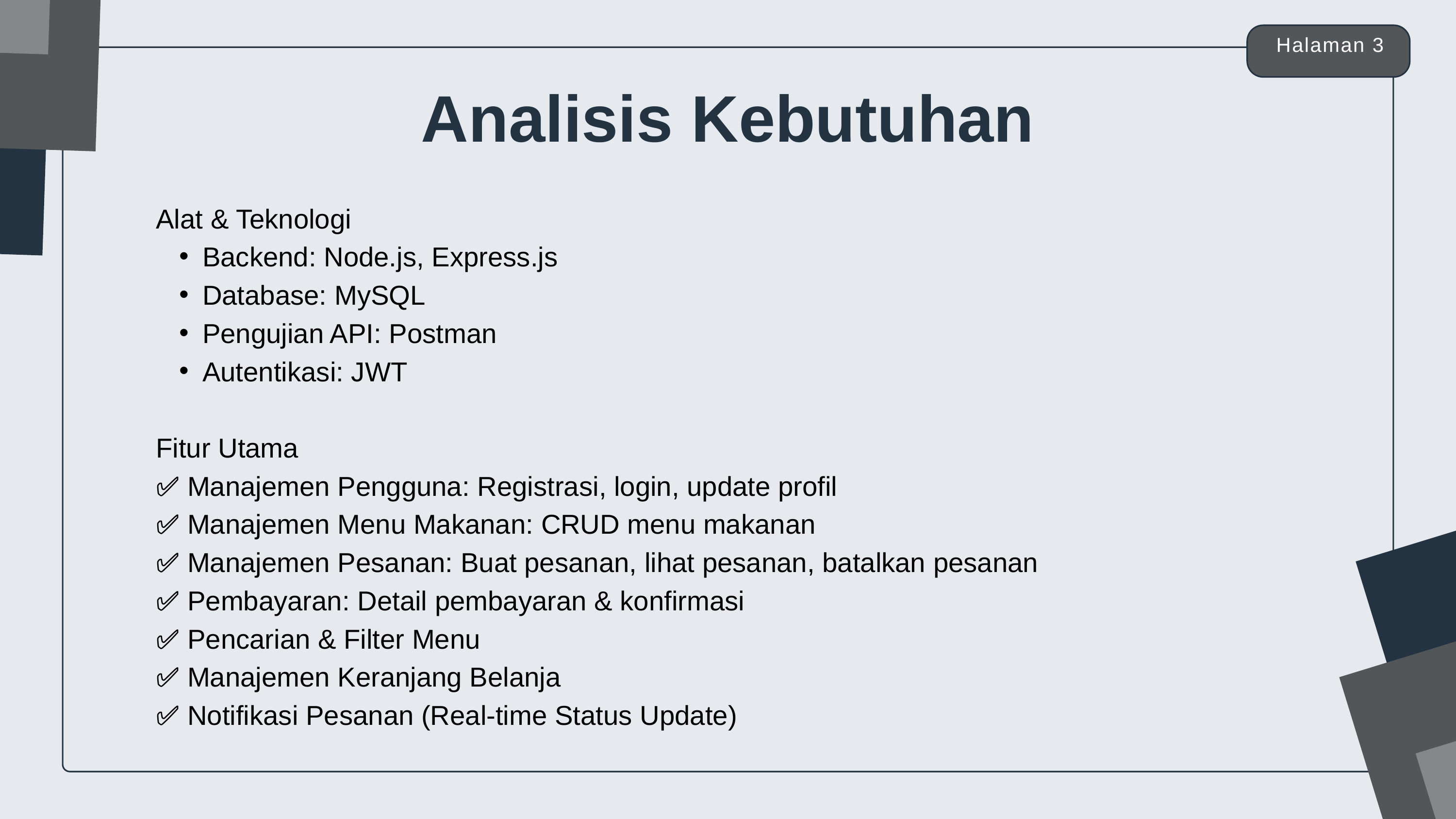

Halaman 3

Analisis Kebutuhan
Alat & Teknologi
Backend: Node.js, Express.js
Database: MySQL
Pengujian API: Postman
Autentikasi: JWT

Fitur Utama
✅ Manajemen Pengguna: Registrasi, login, update profil
✅ Manajemen Menu Makanan: CRUD menu makanan
✅ Manajemen Pesanan: Buat pesanan, lihat pesanan, batalkan pesanan
✅ Pembayaran: Detail pembayaran & konfirmasi
✅ Pencarian & Filter Menu
✅ Manajemen Keranjang Belanja
✅ Notifikasi Pesanan (Real-time Status Update)